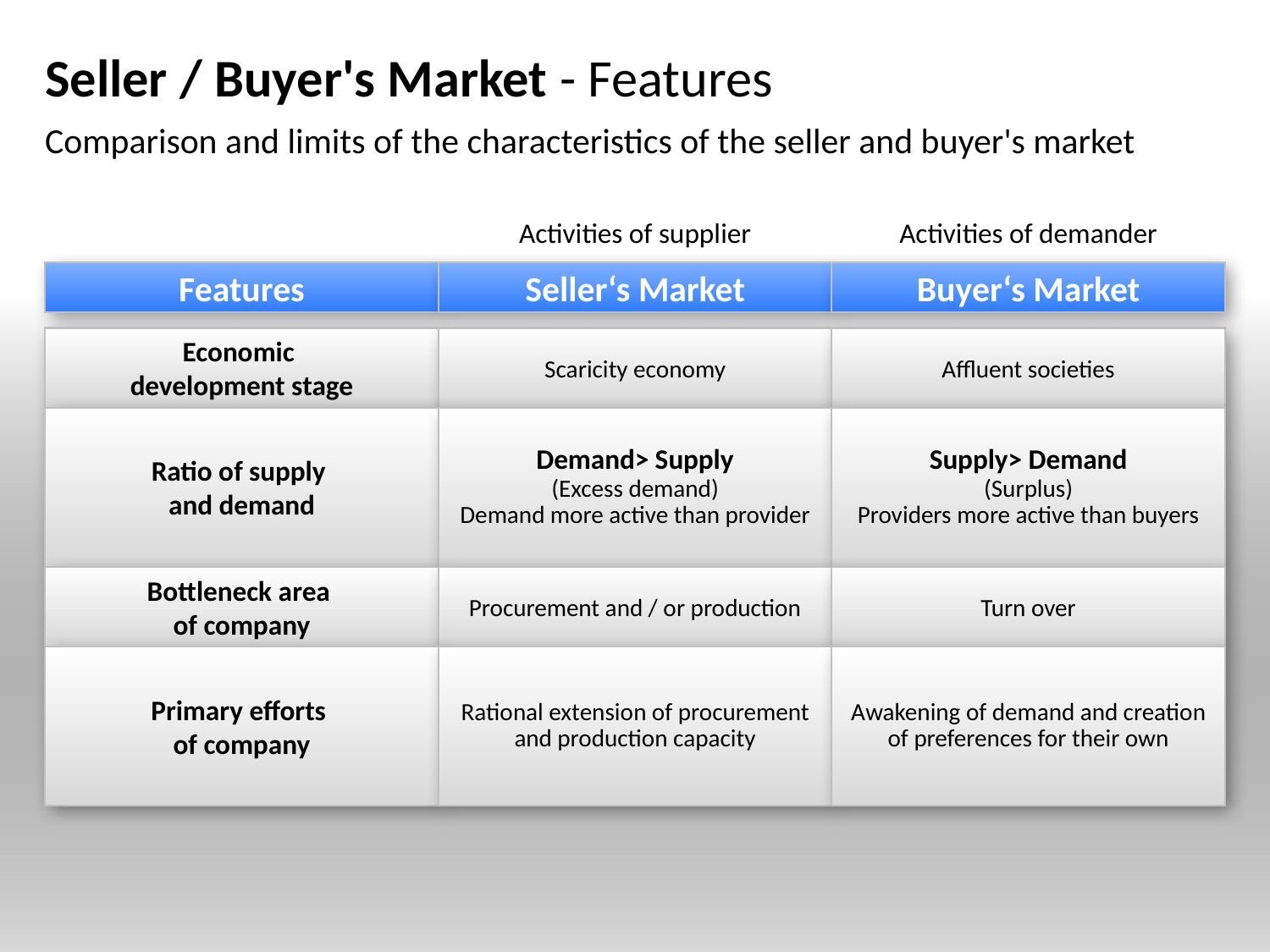

# Seller / Buyer's Market - Features
Comparison and limits of the characteristics of the seller and buyer's market
Activities of supplier
Activities of demander
Features
Seller‘s Market
Buyer‘s Market
Economic
development stage
Scaricity economy
Affluent societies
Ratio of supply
and demand
Demand> Supply
(Excess demand)
Demand more active than provider
Supply> Demand
(Surplus)
Providers more active than buyers
Bottleneck area
of company
Procurement and / or production
Turn over
Primary efforts
of company
Rational extension of procurement and production capacity
Awakening of demand and creation of preferences for their own